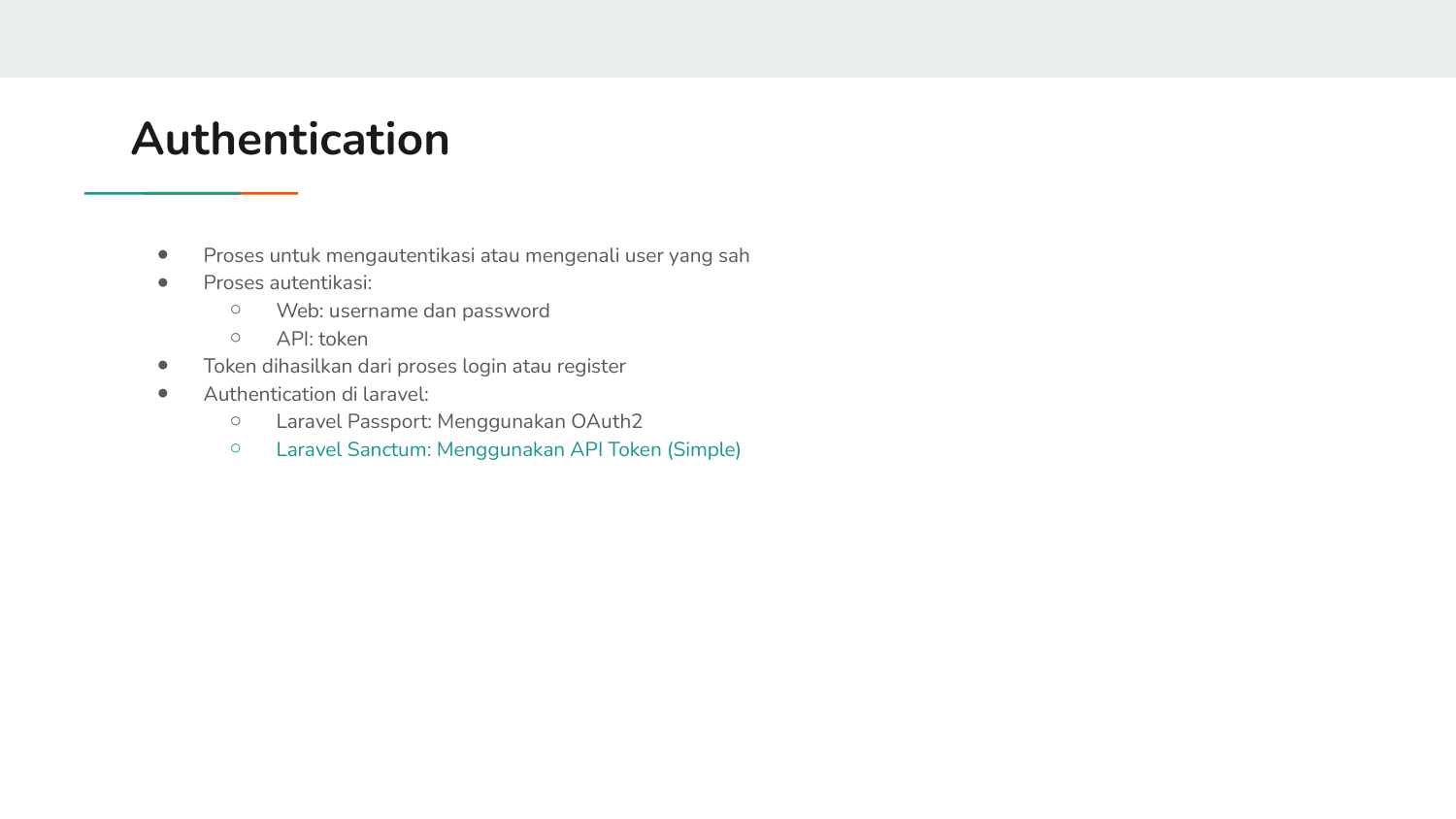

# Authentication
Proses untuk mengautentikasi atau mengenali user yang sah
Proses autentikasi:
Web: username dan password
API: token
Token dihasilkan dari proses login atau register
Authentication di laravel:
Laravel Passport: Menggunakan OAuth2
Laravel Sanctum: Menggunakan API Token (Simple)